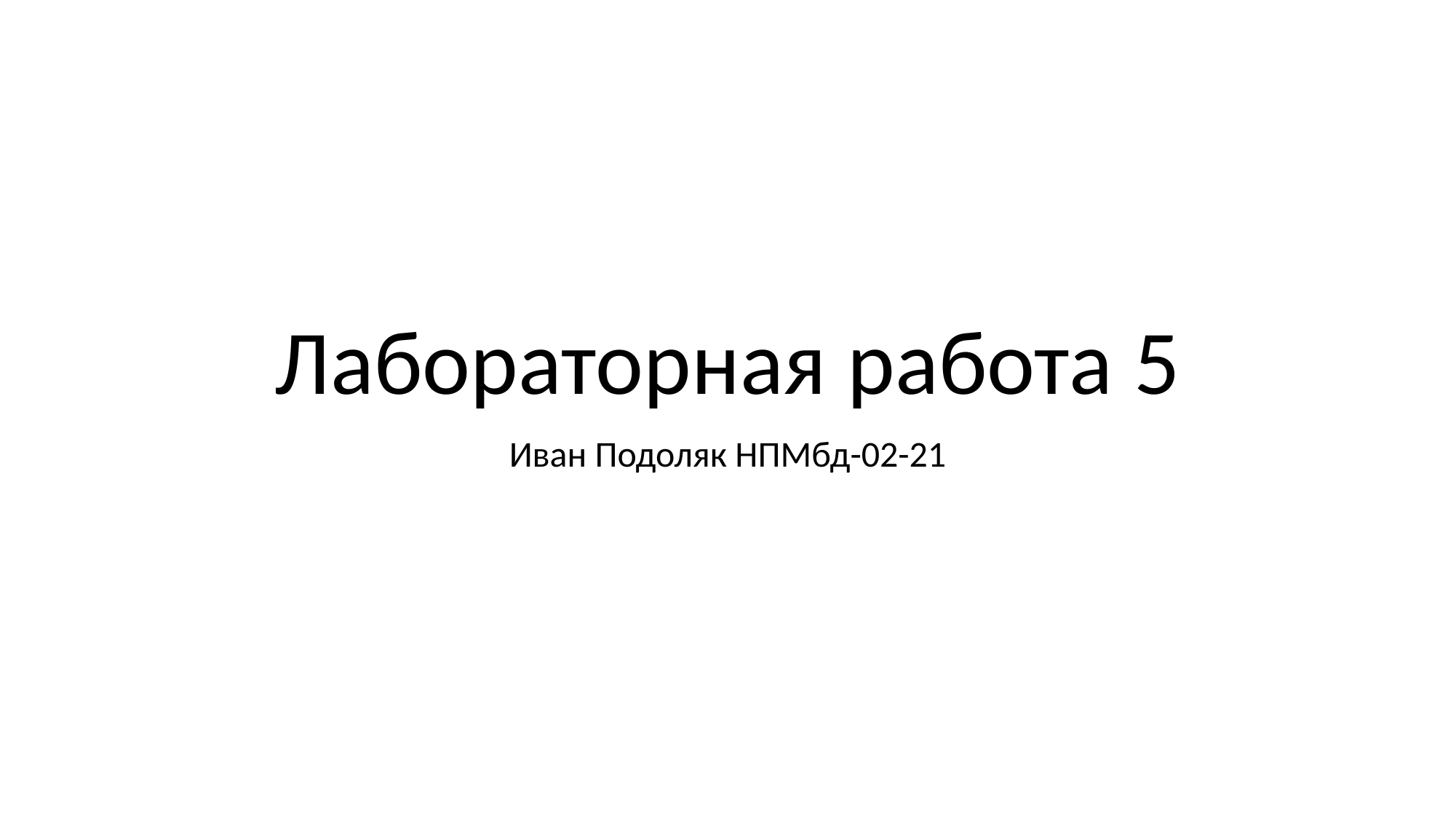

# Лабораторная работа 5
Иван Подоляк НПМбд-02-21